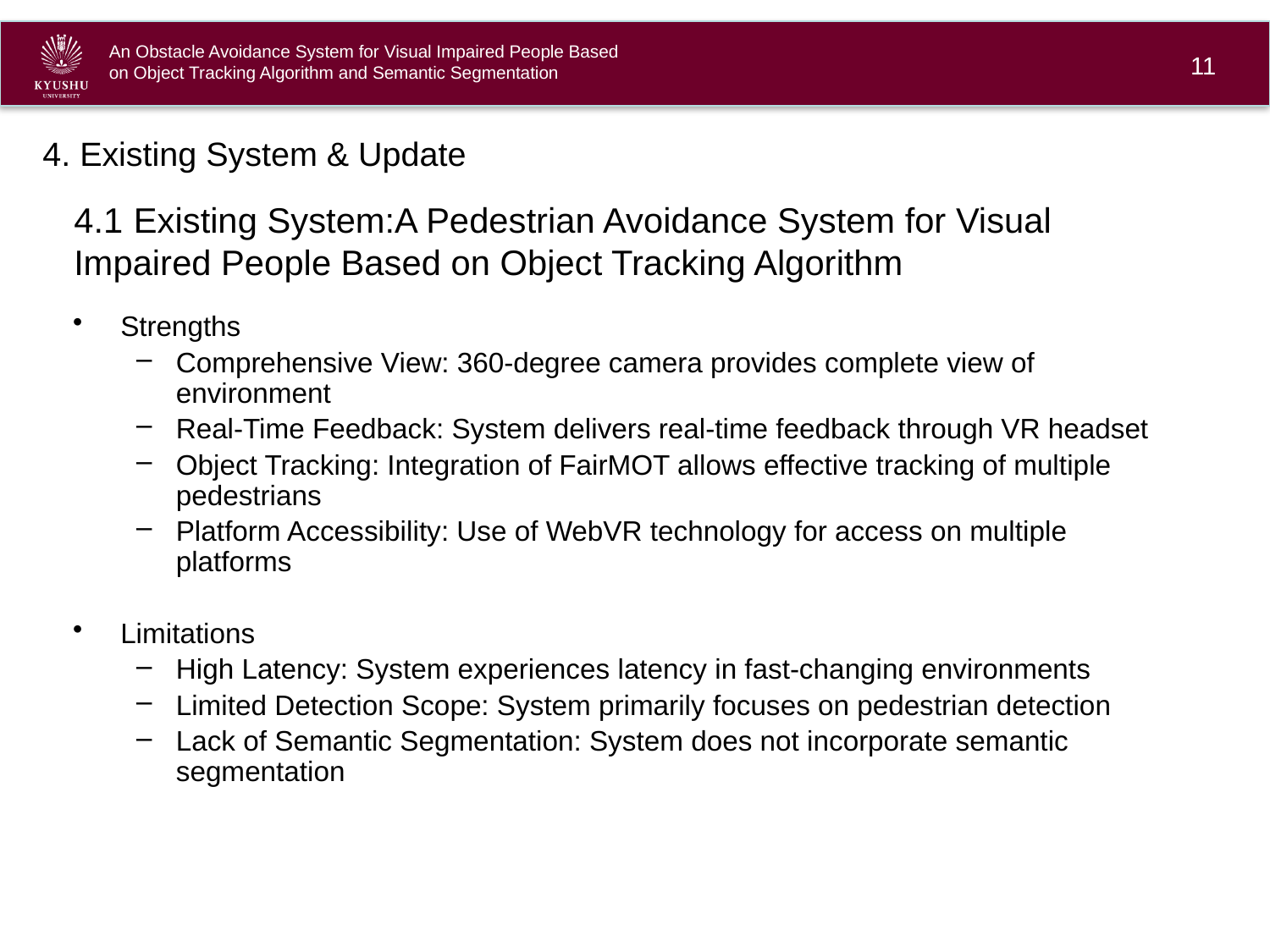

An Obstacle Avoidance System for Visual Impaired People Based on Object Tracking Algorithm and Semantic Segmentation
11
# 4. Existing System & Update
4.1 Existing System:A Pedestrian Avoidance System for Visual Impaired People Based on Object Tracking Algorithm

Strengths
Comprehensive View: 360-degree camera provides complete view of environment
Real-Time Feedback: System delivers real-time feedback through VR headset
Object Tracking: Integration of FairMOT allows effective tracking of multiple pedestrians
Platform Accessibility: Use of WebVR technology for access on multiple platforms

Limitations
High Latency: System experiences latency in fast-changing environments
Limited Detection Scope: System primarily focuses on pedestrian detection
Lack of Semantic Segmentation: System does not incorporate semantic segmentation